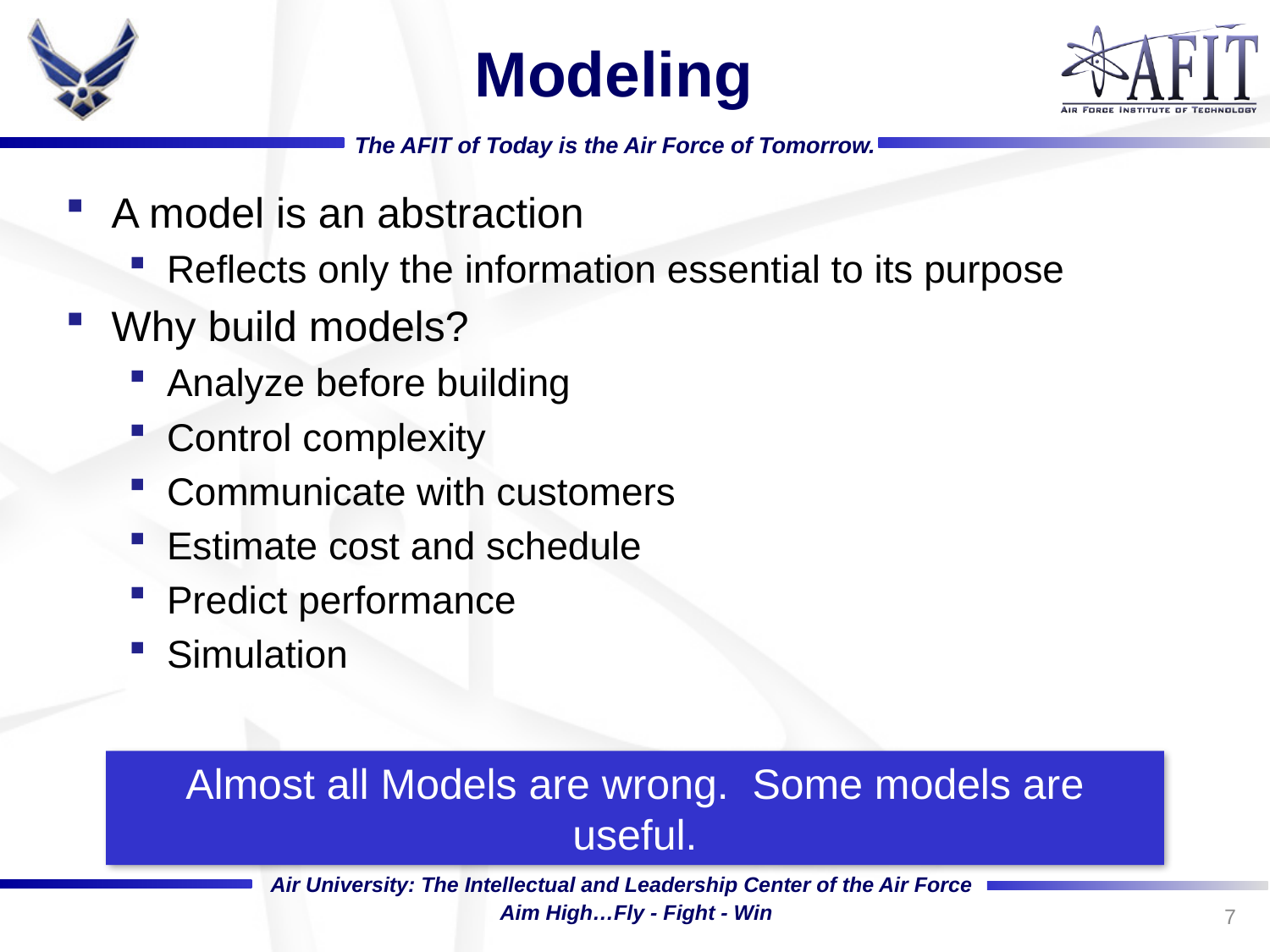

# Modeling
A model is an abstraction
Reflects only the information essential to its purpose
Why build models?
Analyze before building
Control complexity
Communicate with customers
Estimate cost and schedule
Predict performance
Simulation
Almost all Models are wrong.  Some models are useful.
7